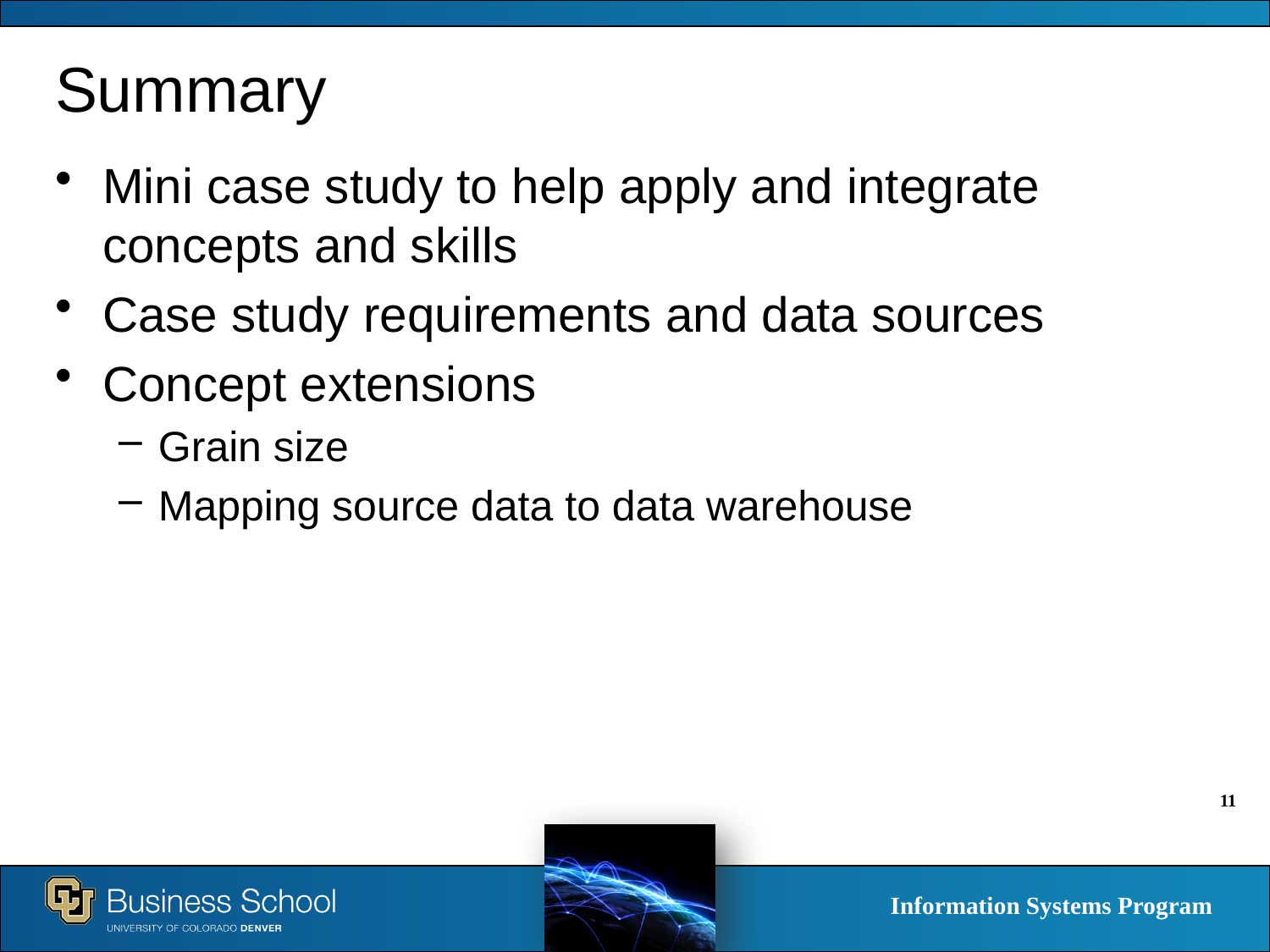

# Summary
Mini case study to help apply and integrate concepts and skills
Case study requirements and data sources
Concept extensions
Grain size
Mapping source data to data warehouse